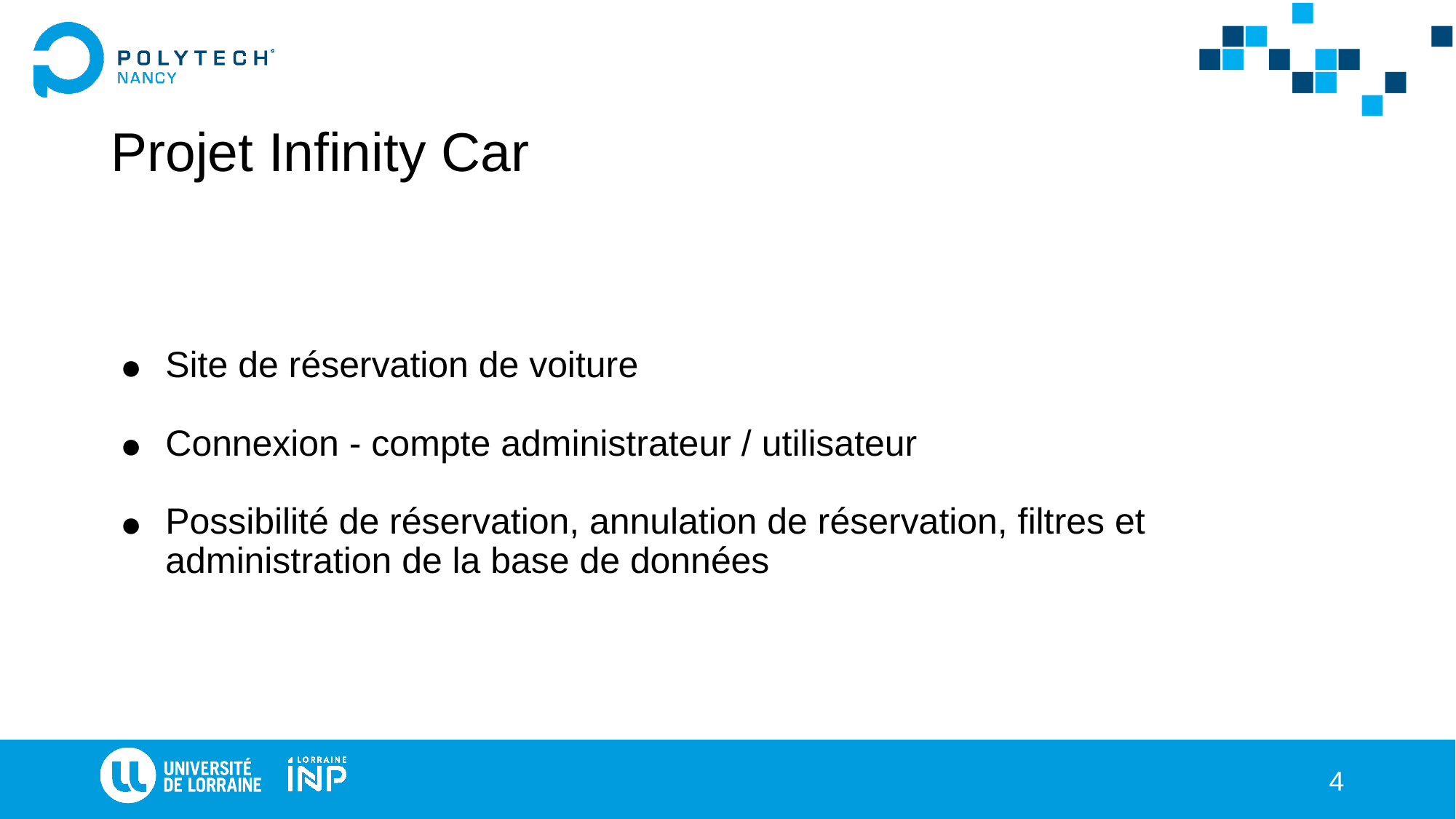

# Projet Infinity Car

Site de réservation de voiture

Connexion - compte administrateur / utilisateur

Possibilité de réservation, annulation de réservation, filtres et administration de la base de données